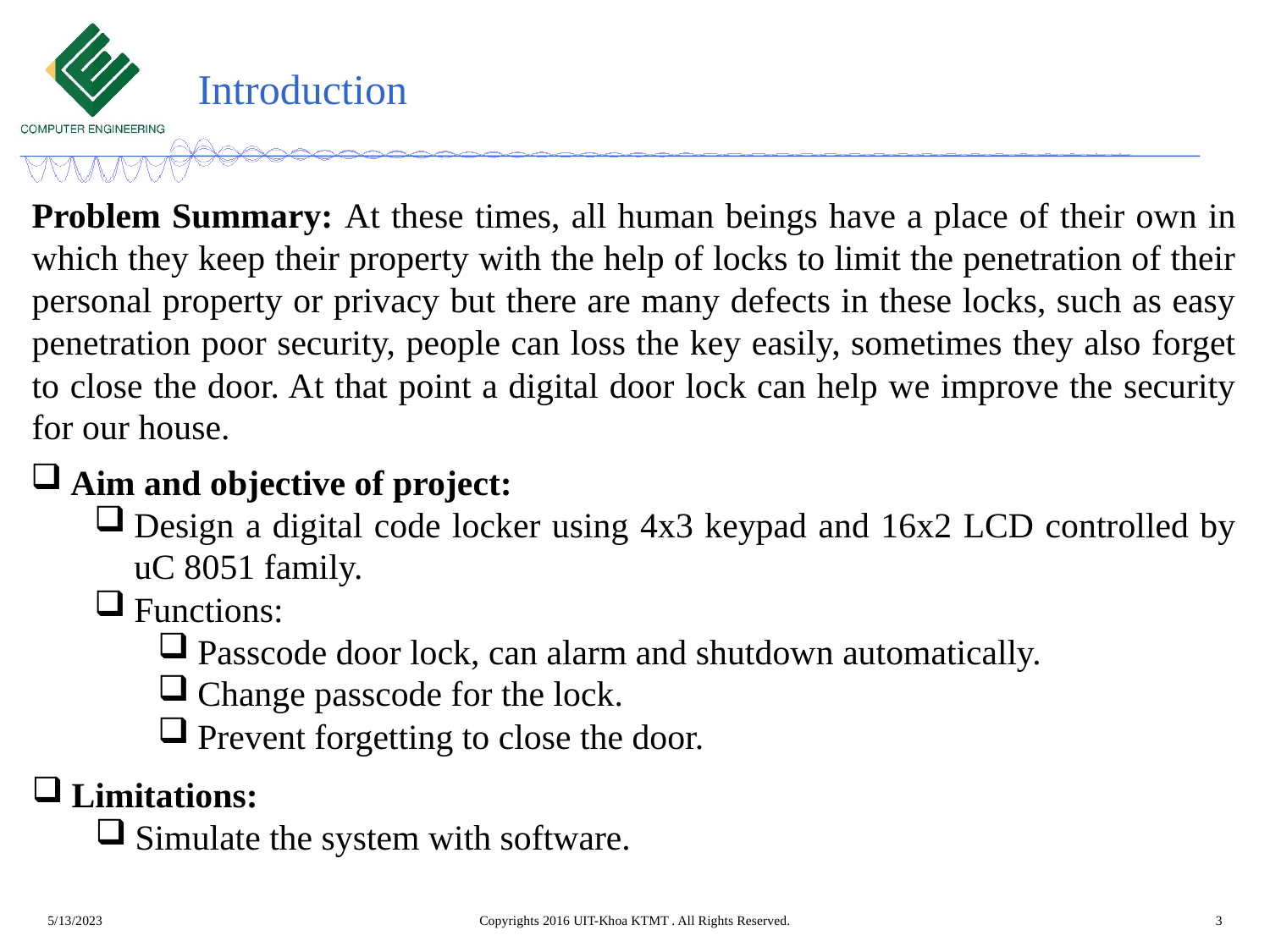

# Introduction
Problem Summary: At these times, all human beings have a place of their own in which they keep their property with the help of locks to limit the penetration of their personal property or privacy but there are many defects in these locks, such as easy penetration poor security, people can loss the key easily, sometimes they also forget to close the door. At that point a digital door lock can help we improve the security for our house.

Aim and objective of project:
Design a digital code locker using 4x3 keypad and 16x2 LCD controlled by uC 8051 family.
Functions:
Passcode door lock, can alarm and shutdown automatically.
Change passcode for the lock.
Prevent forgetting to close the door.
Limitations:
Simulate the system with software.

5/13/2023
Copyrights 2016 UIT-Khoa KTMT . All Rights Reserved.
3